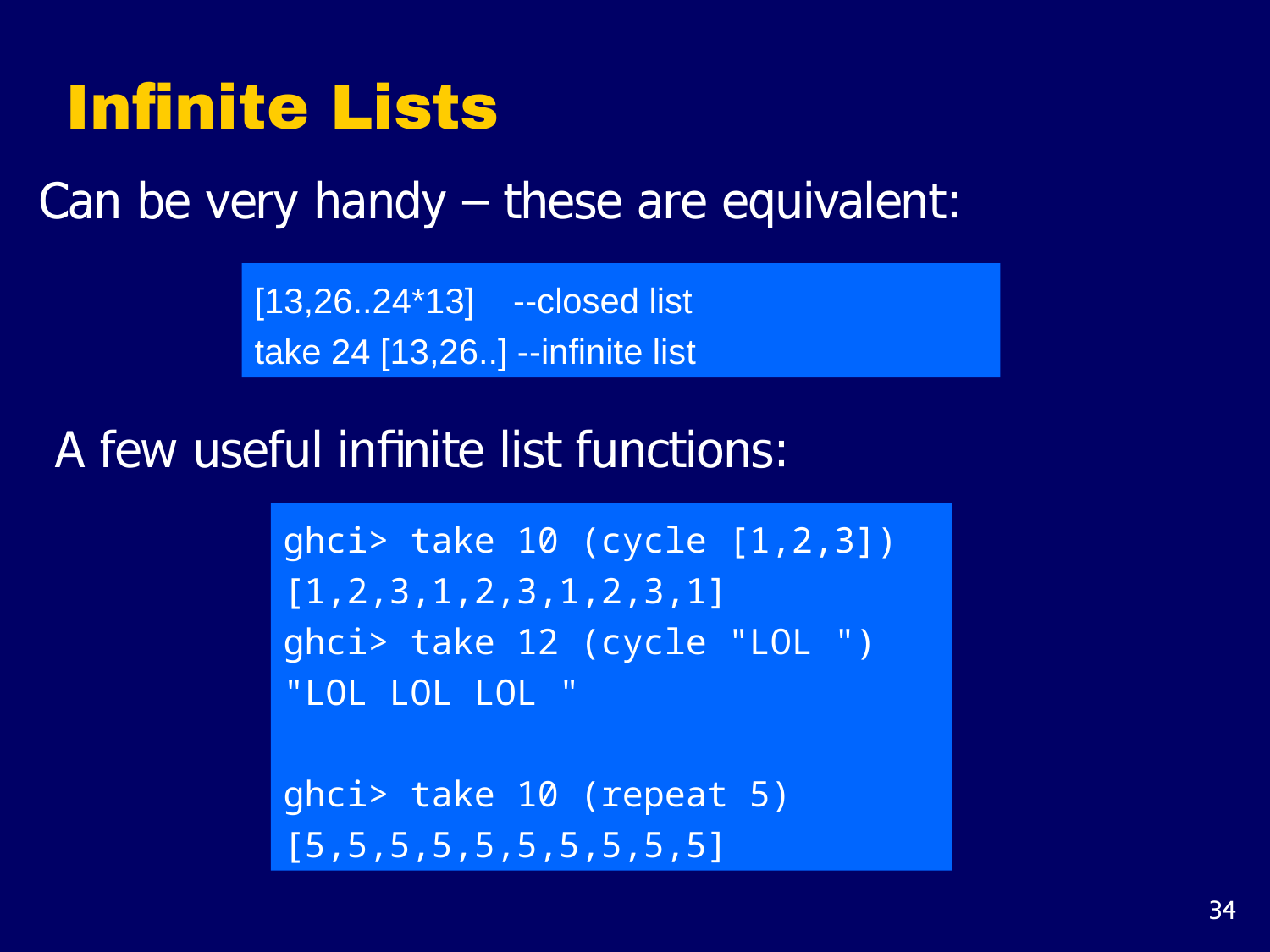

# Infinite Lists
Can be very handy – these are equivalent:
[13,26..24*13]    --closed list
take 24 [13,26..] --infinite list
A few useful infinite list functions:
ghci> take 10 (cycle [1,2,3])
[1,2,3,1,2,3,1,2,3,1]
ghci> take 12 (cycle "LOL ")
"LOL LOL LOL "

ghci> take 10 (repeat 5)
[5,5,5,5,5,5,5,5,5,5]

34